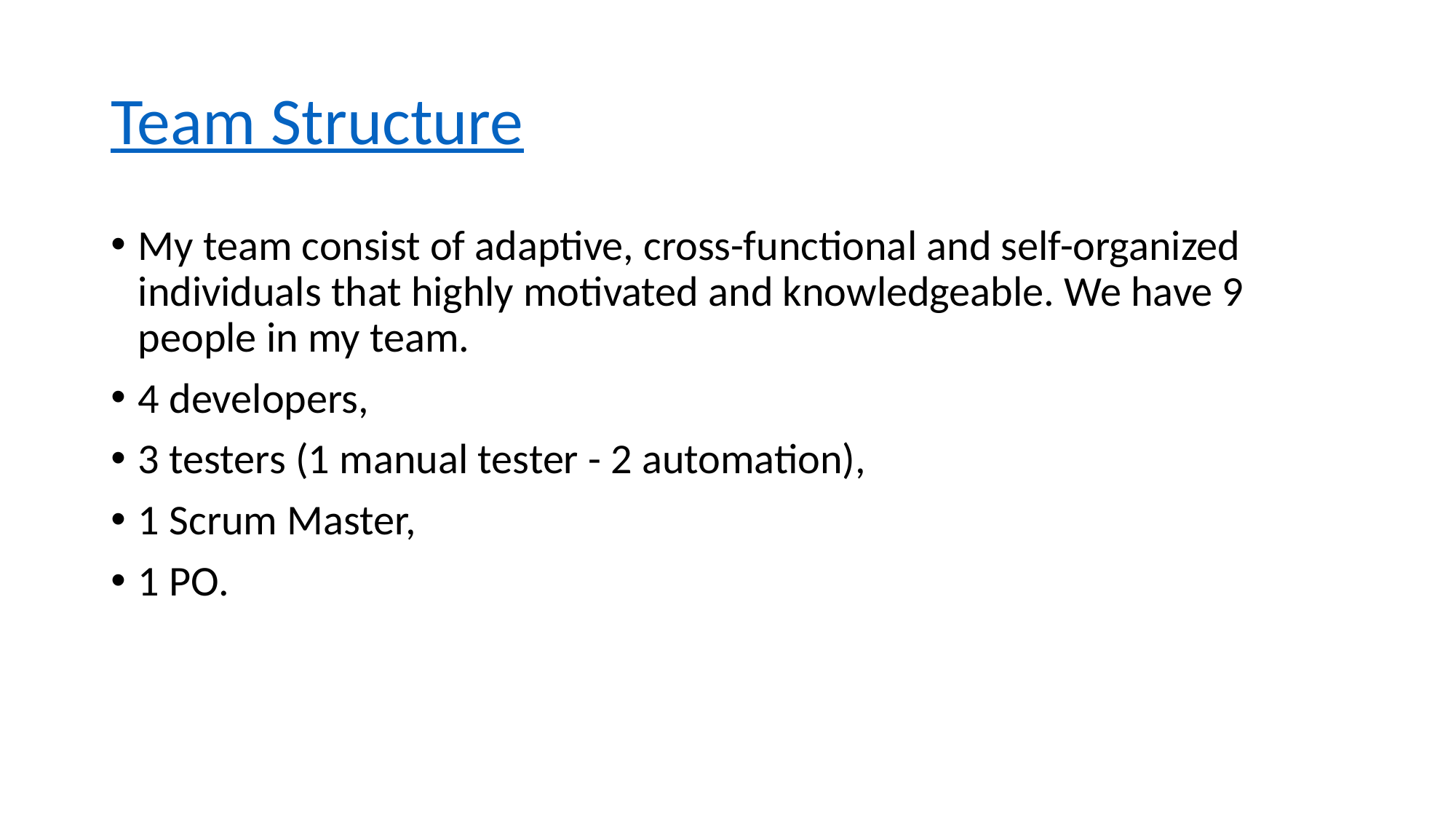

# Team Structure
My team consist of adaptive, cross-functional and self-organized individuals that highly motivated and knowledgeable. We have 9 people in my team.
4 developers,
3 testers (1 manual tester - 2 automation),
1 Scrum Master,
1 PO.